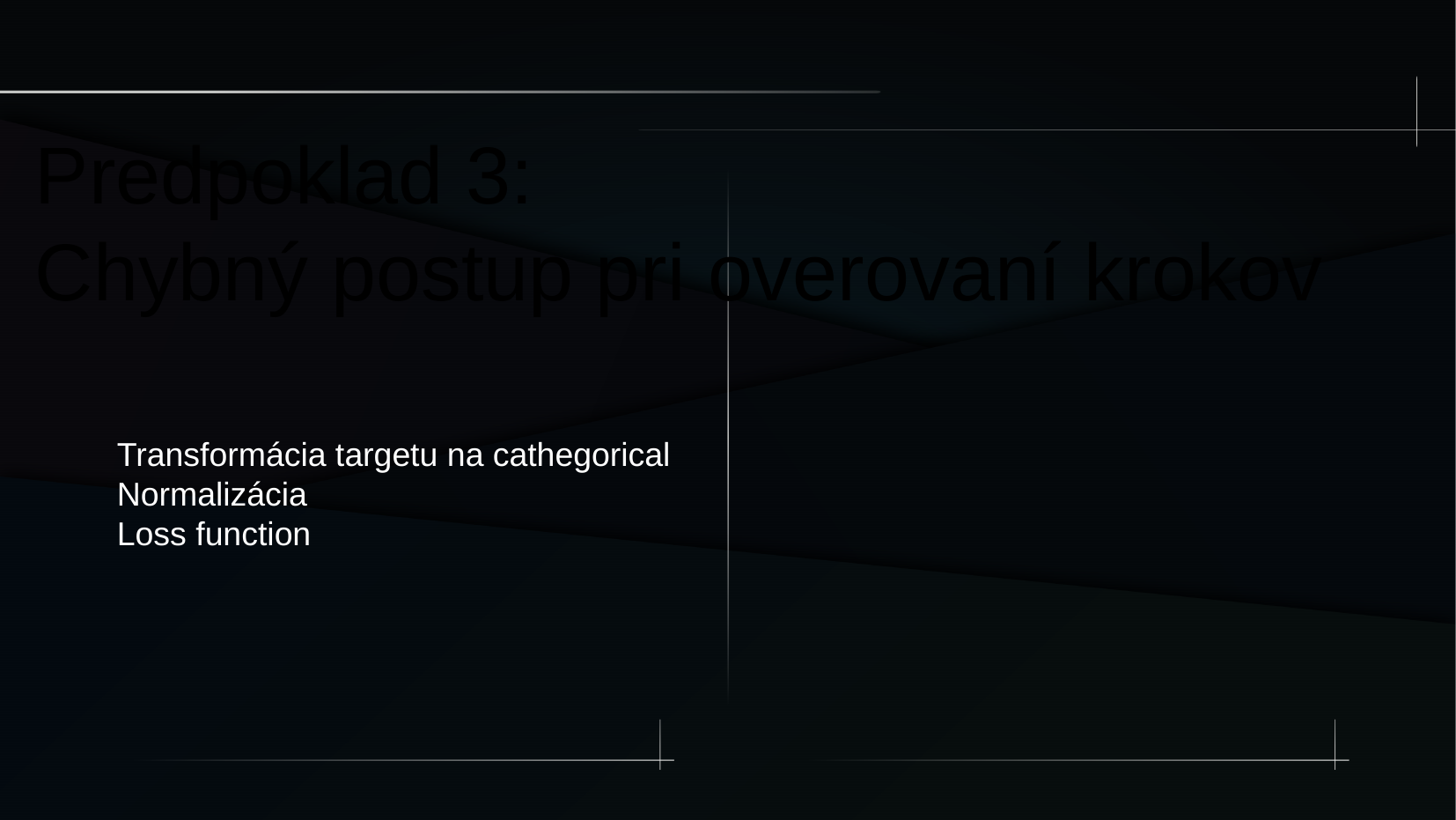

Predpoklad 3:
Chybný postup pri overovaní krokov
Transformácia targetu na cathegorical
Normalizácia
Loss function